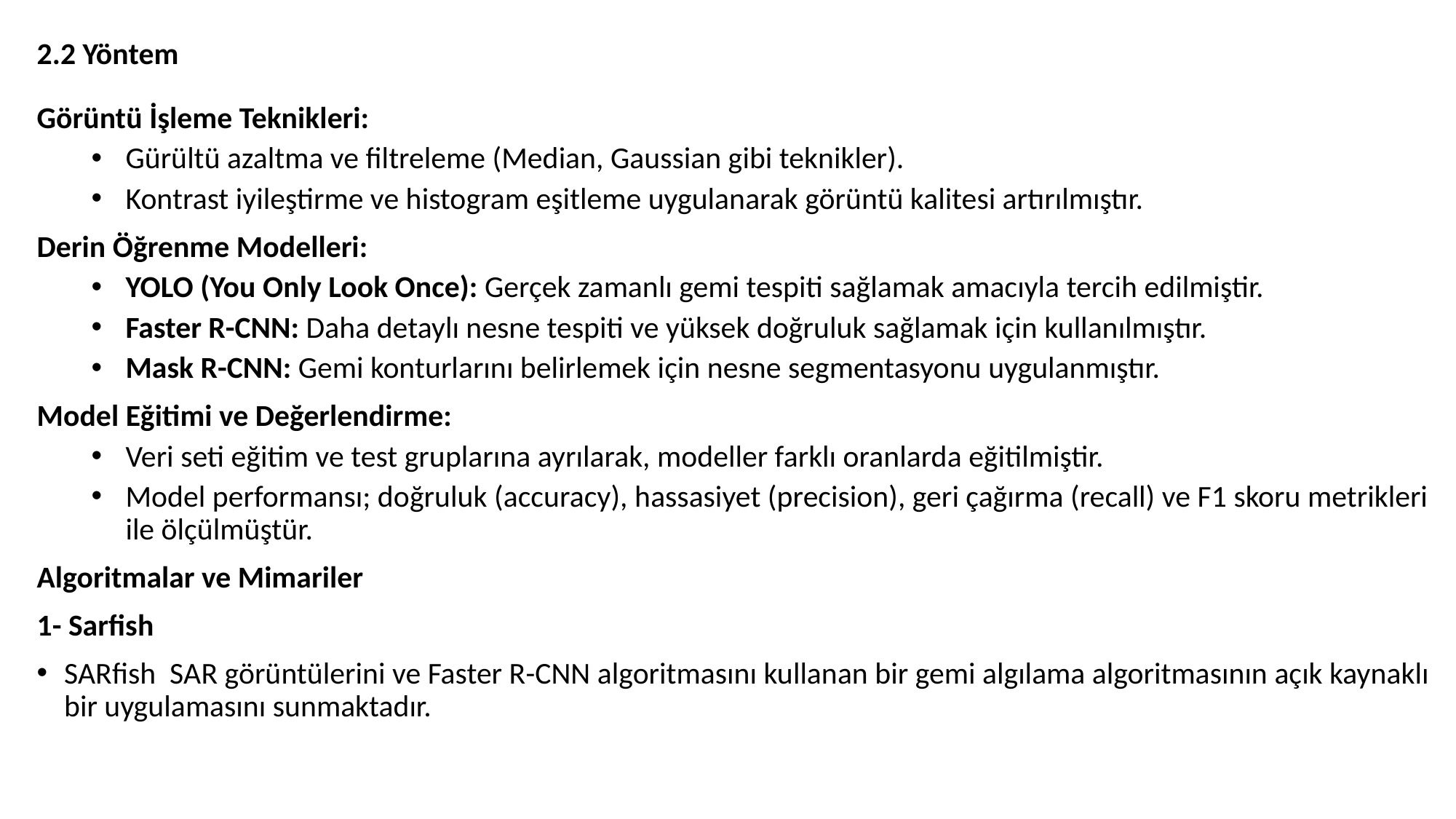

# 2.2 Yöntem
Görüntü İşleme Teknikleri:
Gürültü azaltma ve filtreleme (Median, Gaussian gibi teknikler).
Kontrast iyileştirme ve histogram eşitleme uygulanarak görüntü kalitesi artırılmıştır.
Derin Öğrenme Modelleri:
YOLO (You Only Look Once): Gerçek zamanlı gemi tespiti sağlamak amacıyla tercih edilmiştir.
Faster R-CNN: Daha detaylı nesne tespiti ve yüksek doğruluk sağlamak için kullanılmıştır.
Mask R-CNN: Gemi konturlarını belirlemek için nesne segmentasyonu uygulanmıştır.
Model Eğitimi ve Değerlendirme:
Veri seti eğitim ve test gruplarına ayrılarak, modeller farklı oranlarda eğitilmiştir.
Model performansı; doğruluk (accuracy), hassasiyet (precision), geri çağırma (recall) ve F1 skoru metrikleri ile ölçülmüştür.
Algoritmalar ve Mimariler
1- Sarfish
SARfish  SAR görüntülerini ve Faster R-CNN algoritmasını kullanan bir gemi algılama algoritmasının açık kaynaklı bir uygulamasını sunmaktadır.